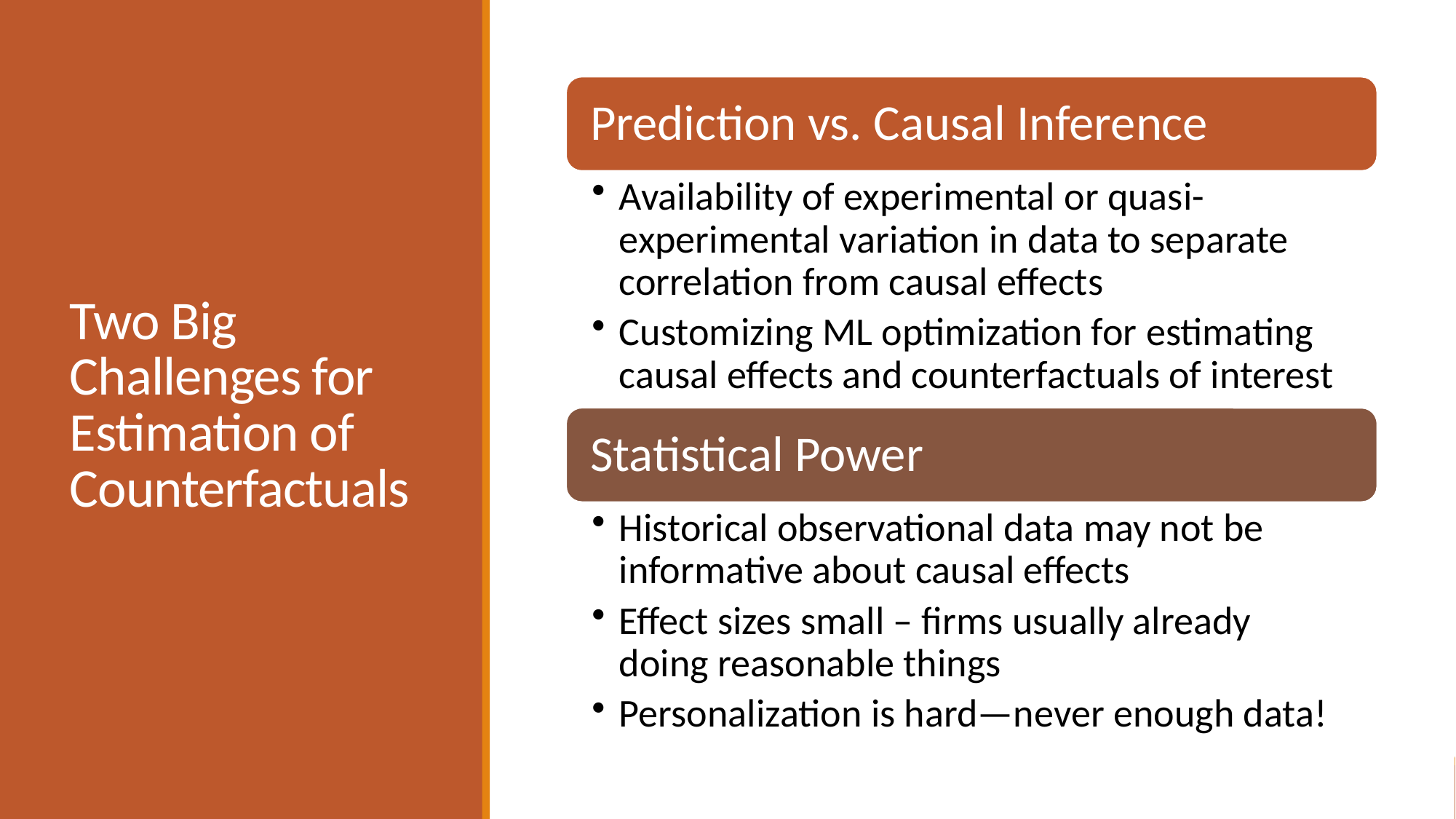

Two Big Challenges for Estimation of Counterfactuals
Prediction vs. Causal Inference
Availability of experimental or quasi-experimental variation in data to separate correlation from causal effects
Customizing ML optimization for estimating causal effects and counterfactuals of interest
Statistical Power
Historical observational data may not be informative about causal effects
Effect sizes small – firms usually already doing reasonable things
Personalization is hard—never enough data!